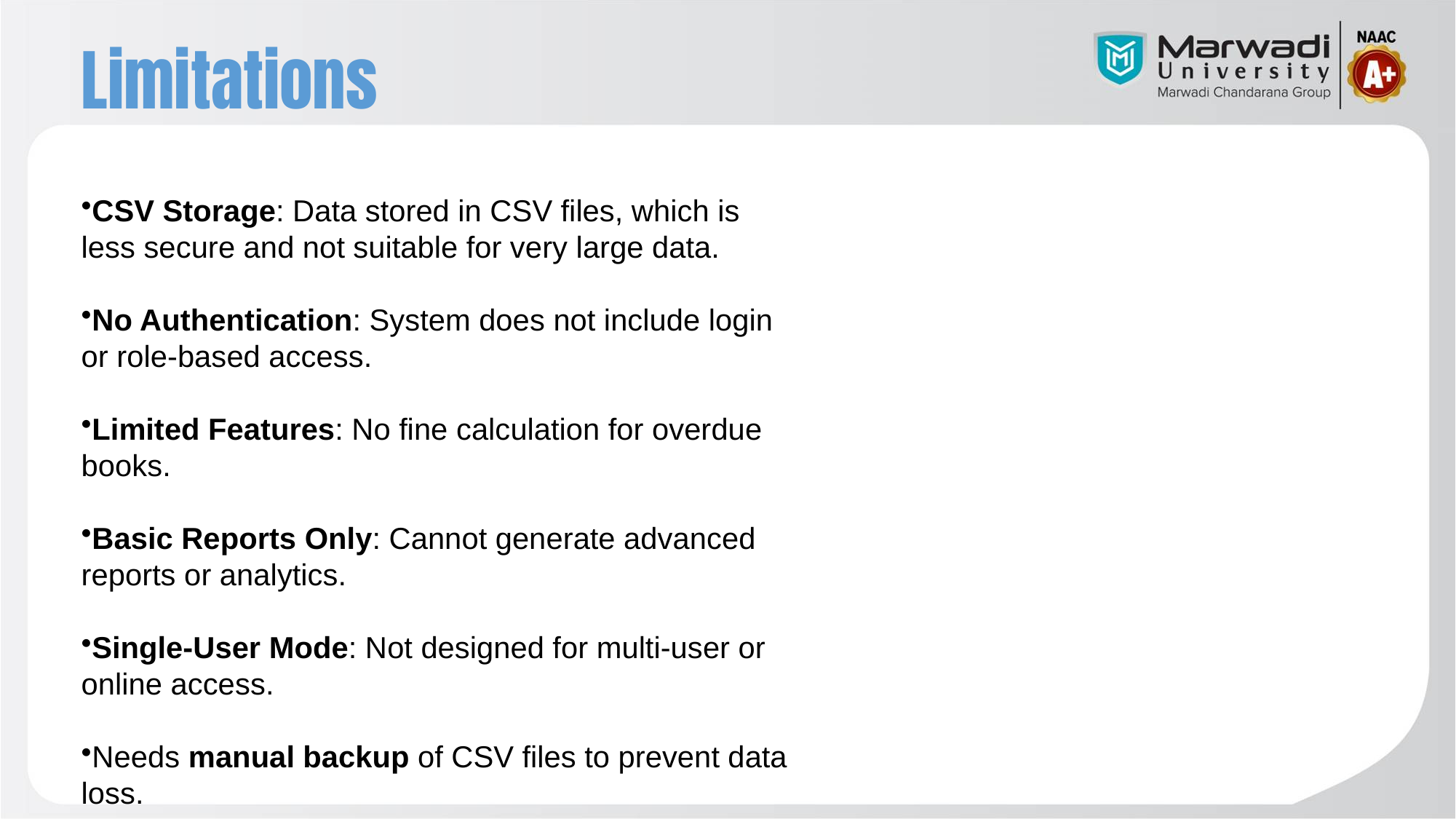

# Limitations
CSV Storage: Data stored in CSV files, which is less secure and not suitable for very large data.

No Authentication: System does not include login or role-based access.

Limited Features: No fine calculation for overdue books.

Basic Reports Only: Cannot generate advanced reports or analytics.

Single-User Mode: Not designed for multi-user or online access.

Needs manual backup of CSV files to prevent data loss.